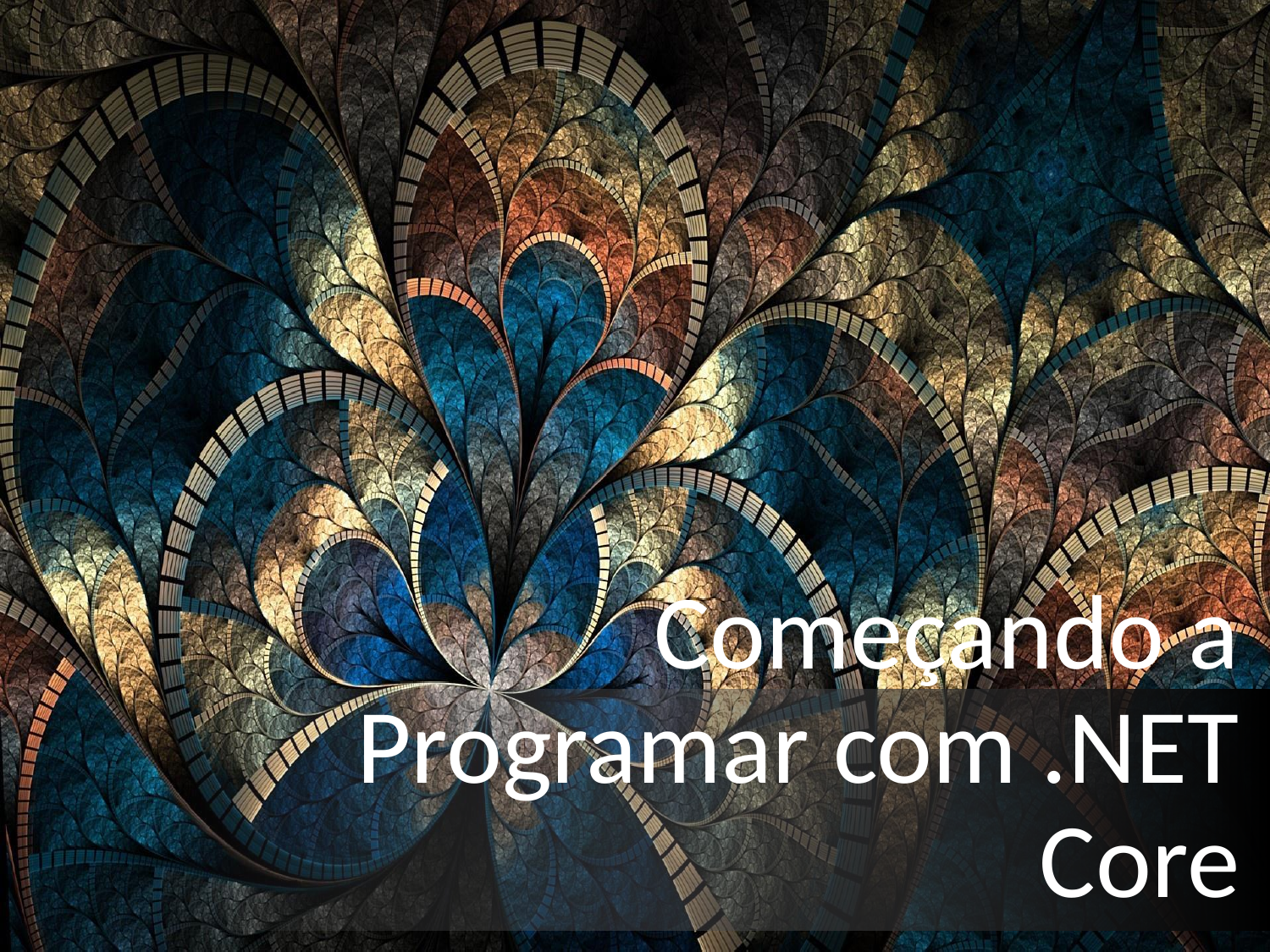

# Começando a Programar com .NET Core